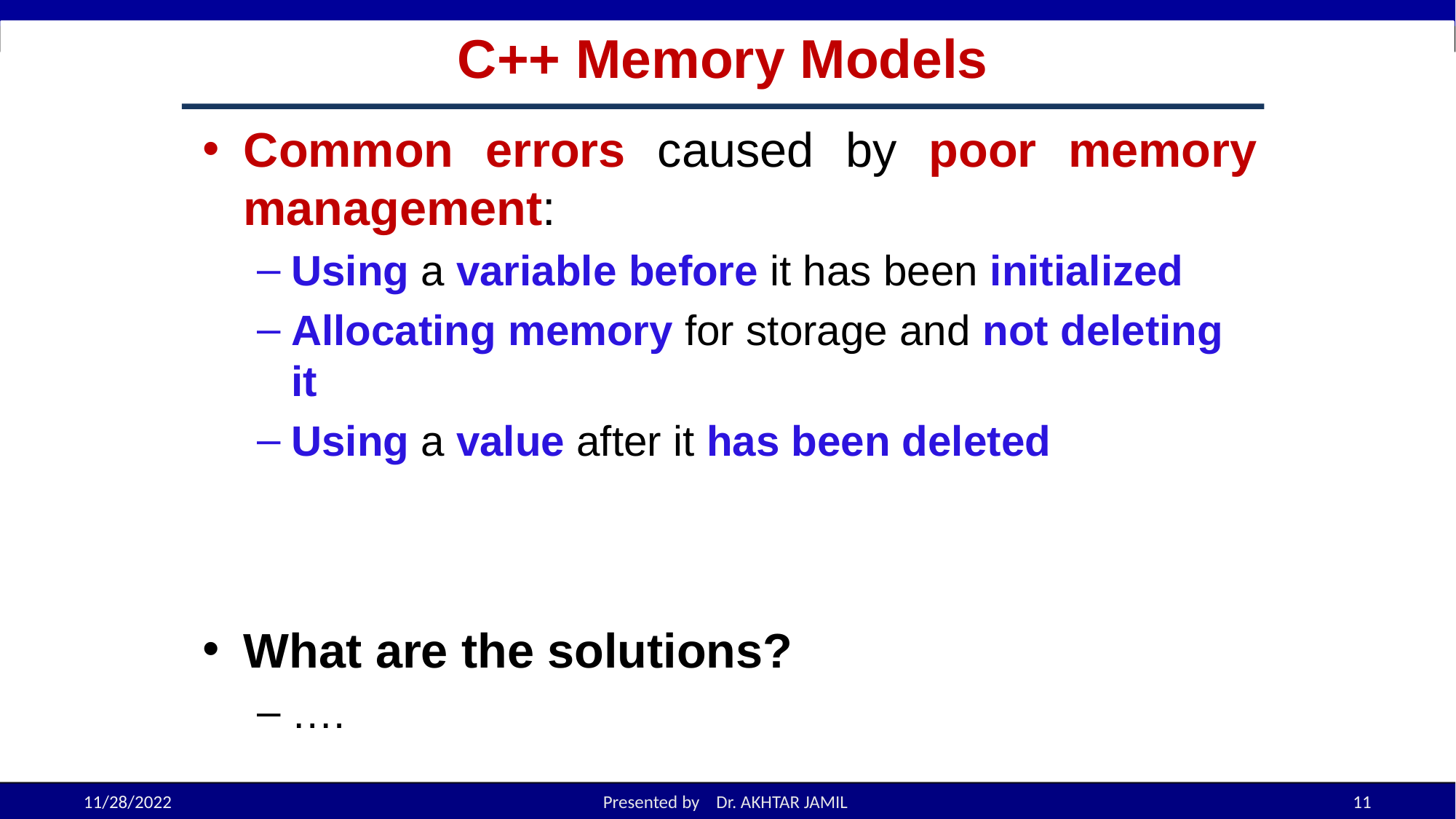

# C++ Memory Models

Common errors caused by poor memory management:
Using a variable before it has been initialized
Allocating memory for storage and not deleting it
Using a value after it has been deleted

What are the solutions?
….
11/28/2022
Presented by    Dr. AKHTAR JAMIL
11